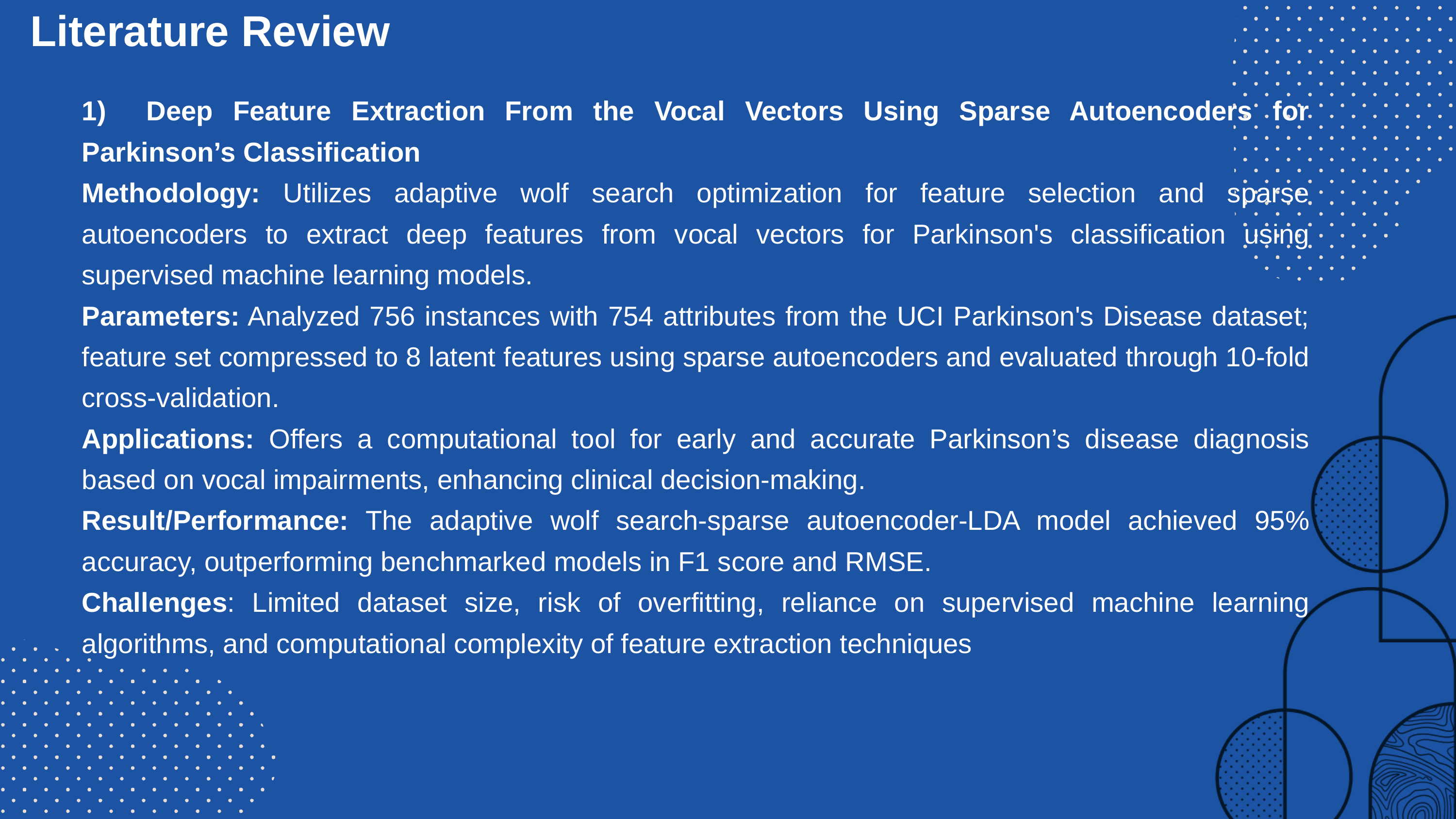

Literature Review

1)  Deep Feature Extraction From the Vocal Vectors Using Sparse Autoencoders for Parkinson’s Classification
Methodology: Utilizes adaptive wolf search optimization for feature selection and sparse autoencoders to extract deep features from vocal vectors for Parkinson's classification using supervised machine learning models.
Parameters: Analyzed 756 instances with 754 attributes from the UCI Parkinson's Disease dataset; feature set compressed to 8 latent features using sparse autoencoders and evaluated through 10-fold cross-validation.
Applications: Offers a computational tool for early and accurate Parkinson’s disease diagnosis based on vocal impairments, enhancing clinical decision-making.
Result/Performance: The adaptive wolf search-sparse autoencoder-LDA model achieved 95% accuracy, outperforming benchmarked models in F1 score and RMSE.
Challenges: Limited dataset size, risk of overfitting, reliance on supervised machine learning algorithms, and computational complexity of feature extraction techniques